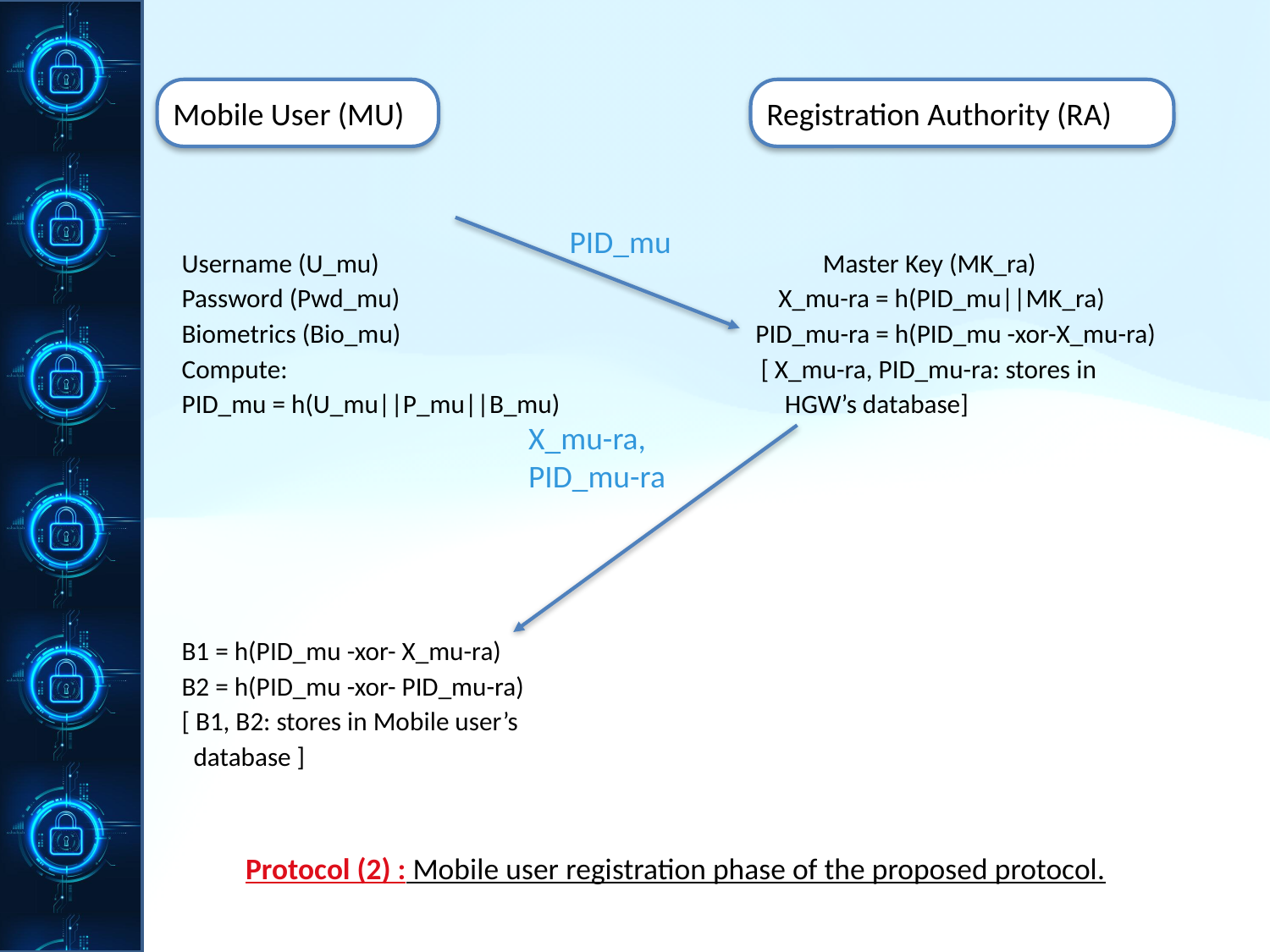

Username (U_mu)                                                                           Master Key (MK_ra)
Password (Pwd_mu)                                                                X_mu-ra = h(PID_mu||MK_ra)
Biometrics (Bio_mu)                                                            PID_mu-ra = h(PID_mu -xor-X_mu-ra)
Compute:                                                                                [ X_mu-ra, PID_mu-ra: stores in
PID_mu = h(U_mu||P_mu||B_mu)                                      HGW’s database]

B1 = h(PID_mu -xor- X_mu-ra)
B2 = h(PID_mu -xor- PID_mu-ra)
[ B1, B2: stores in Mobile user’s
  database ]

Protocol (2) : Mobile user registration phase of the proposed protocol.

Mobile User (MU)

Registration Authority (RA)
PID_mu

X_mu-ra,
PID_mu-ra